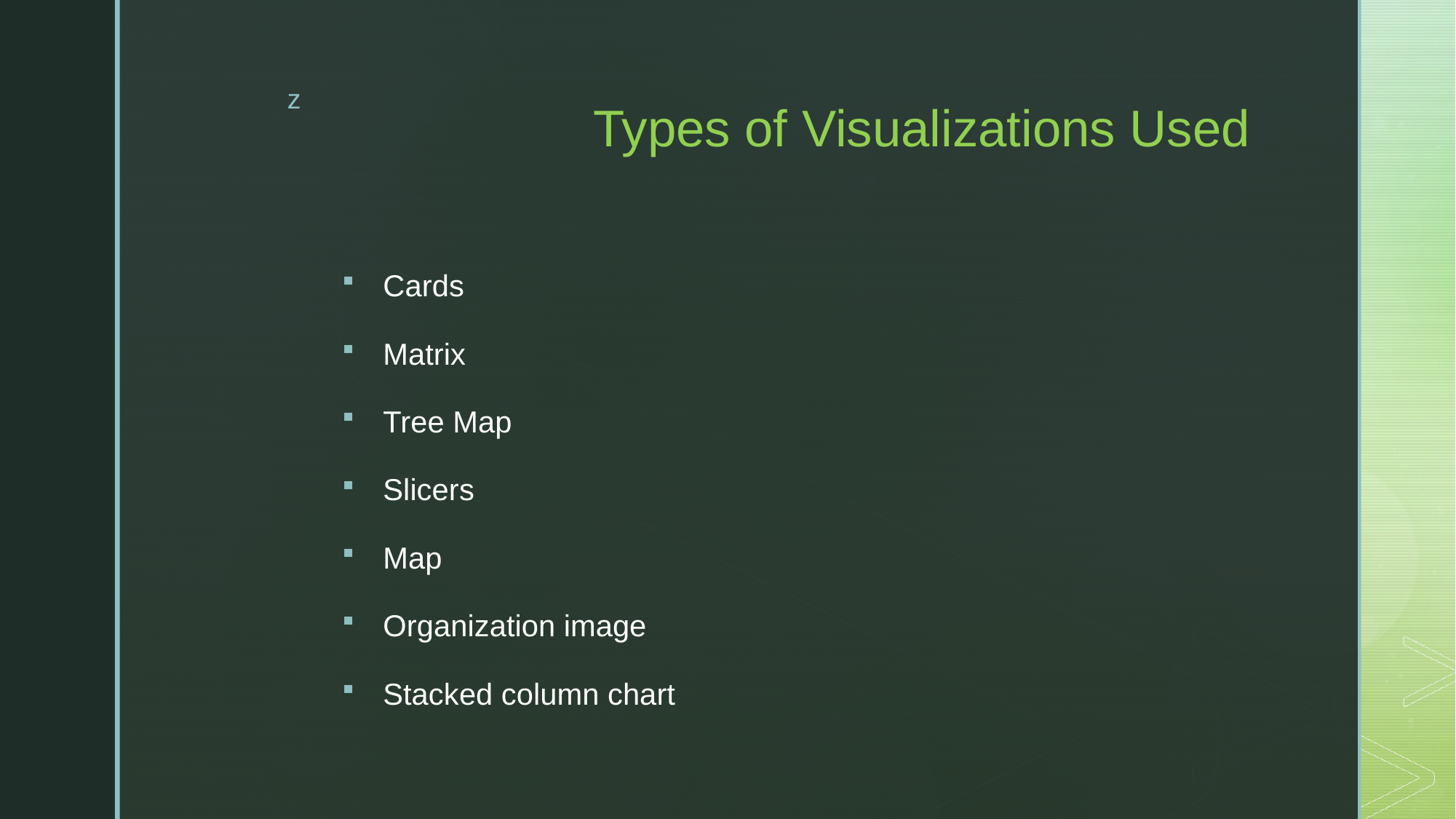

# Types of Visualizations Used
Cards
Matrix
Tree Map
Slicers
Map
Organization image
Stacked column chart